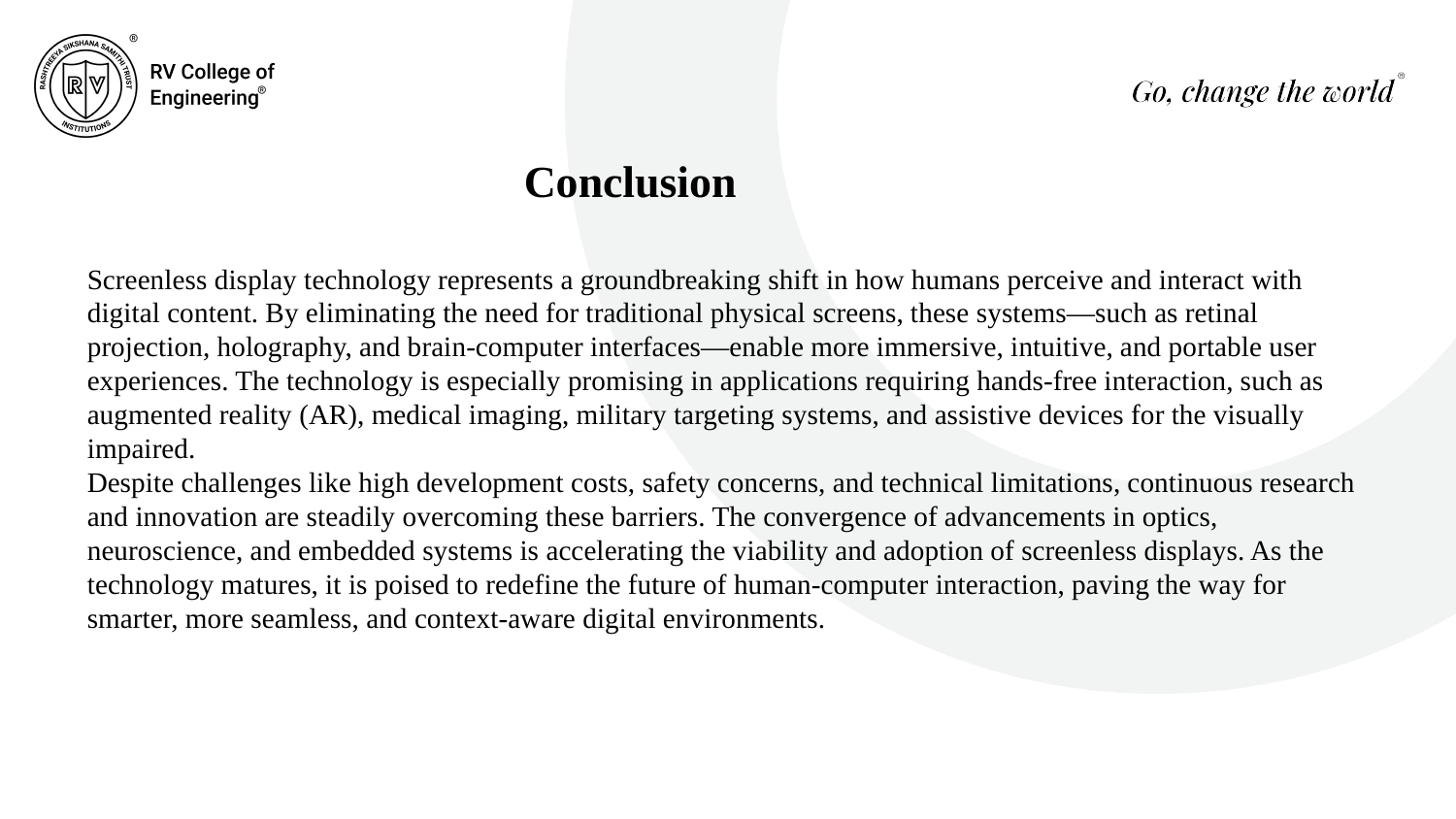

Conclusion
Screenless display technology represents a groundbreaking shift in how humans perceive and interact with digital content. By eliminating the need for traditional physical screens, these systems—such as retinal projection, holography, and brain-computer interfaces—enable more immersive, intuitive, and portable user experiences. The technology is especially promising in applications requiring hands-free interaction, such as augmented reality (AR), medical imaging, military targeting systems, and assistive devices for the visually impaired.
Despite challenges like high development costs, safety concerns, and technical limitations, continuous research and innovation are steadily overcoming these barriers. The convergence of advancements in optics, neuroscience, and embedded systems is accelerating the viability and adoption of screenless displays. As the technology matures, it is poised to redefine the future of human-computer interaction, paving the way for smarter, more seamless, and context-aware digital environments.